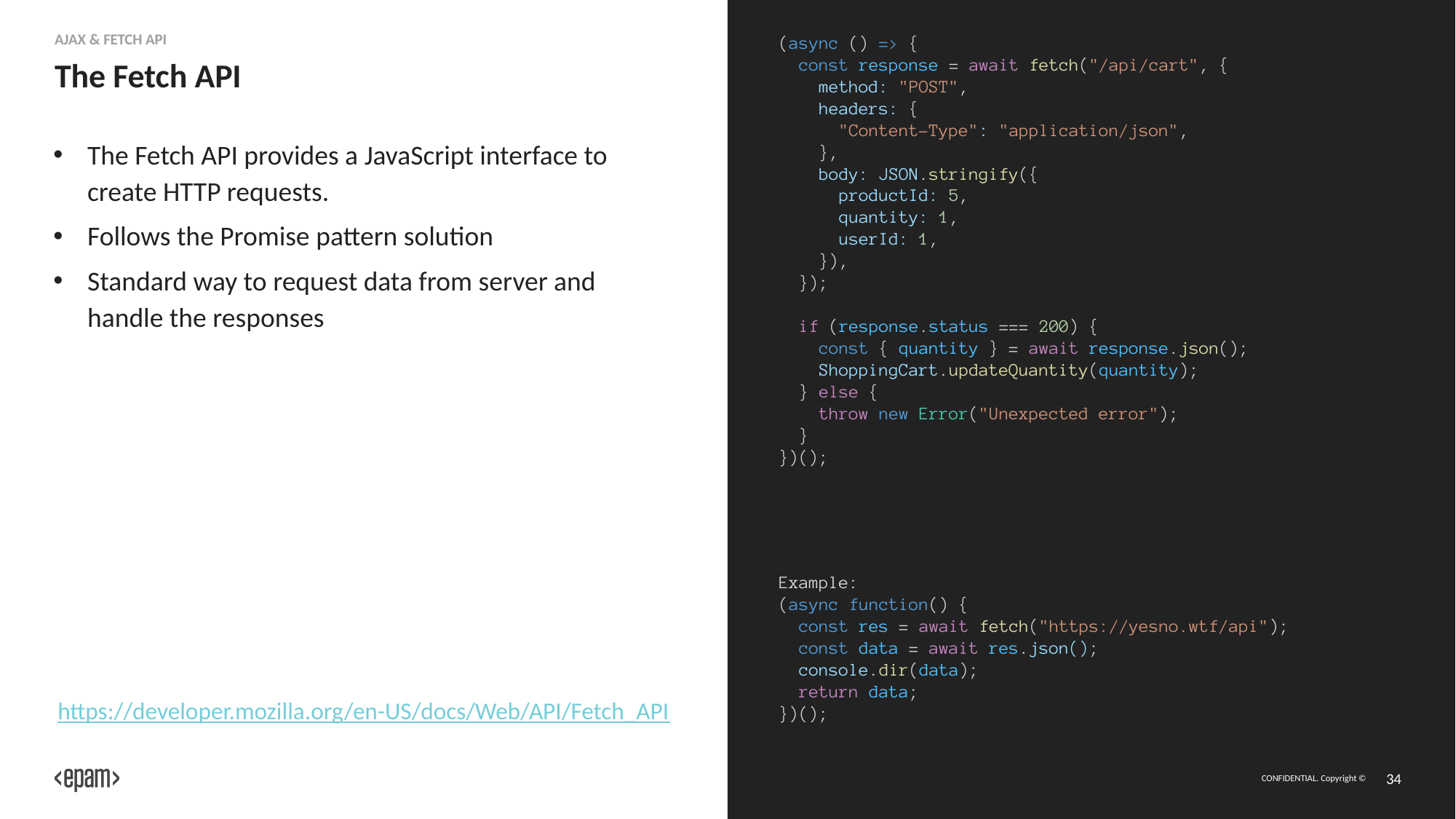

(async () => {
  const response = await fetch("/api/cart", {
    method: "POST",
    headers: {
      "Content-Type": "application/json",
    },
    body: JSON.stringify({
      productId: 5,
      quantity: 1,
      userId: 1,
    }),
  });

  if (response.status === 200) {
    const { quantity } = await response.json();
    ShoppingCart.updateQuantity(quantity);
  } else {
    throw new Error("Unexpected error");
  }
})();
AJAX & Fetch API

# The Fetch API
The Fetch API provides a JavaScript interface to create HTTP requests.
Follows the Promise pattern solution
Standard way to request data from server and handle the responses
Example:
(async function() {
  const res = await fetch("https://yesno.wtf/api");
  const data = await res.json();
  console.dir(data);
  return data;
})();
https://developer.mozilla.org/en-US/docs/Web/API/Fetch_API